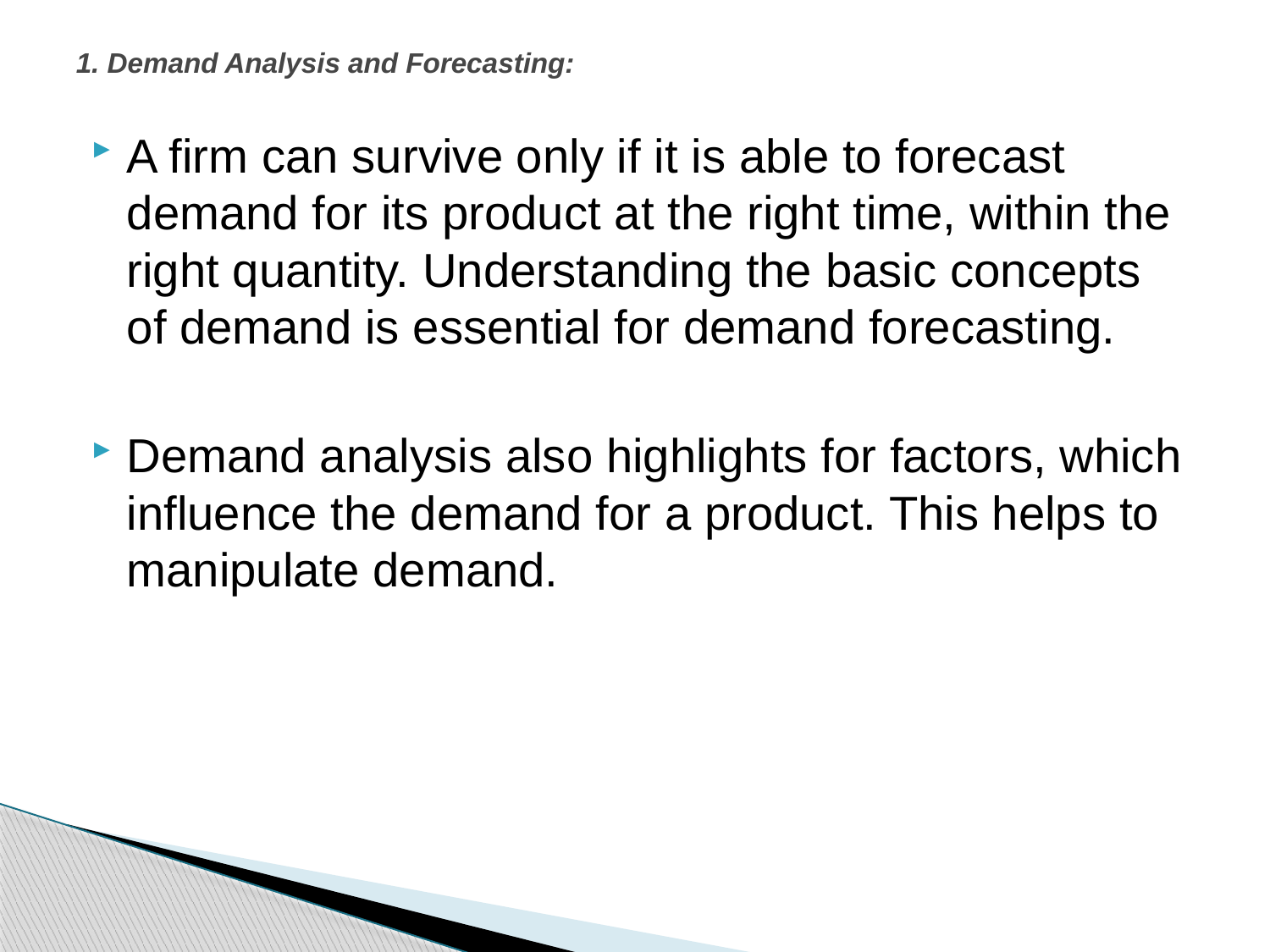

# 1. Demand Analysis and Forecasting:
A firm can survive only if it is able to forecast demand for its product at the right time, within the right quantity. Understanding the basic concepts of demand is essential for demand forecasting.

Demand analysis also highlights for factors, which influence the demand for a product. This helps to manipulate demand.